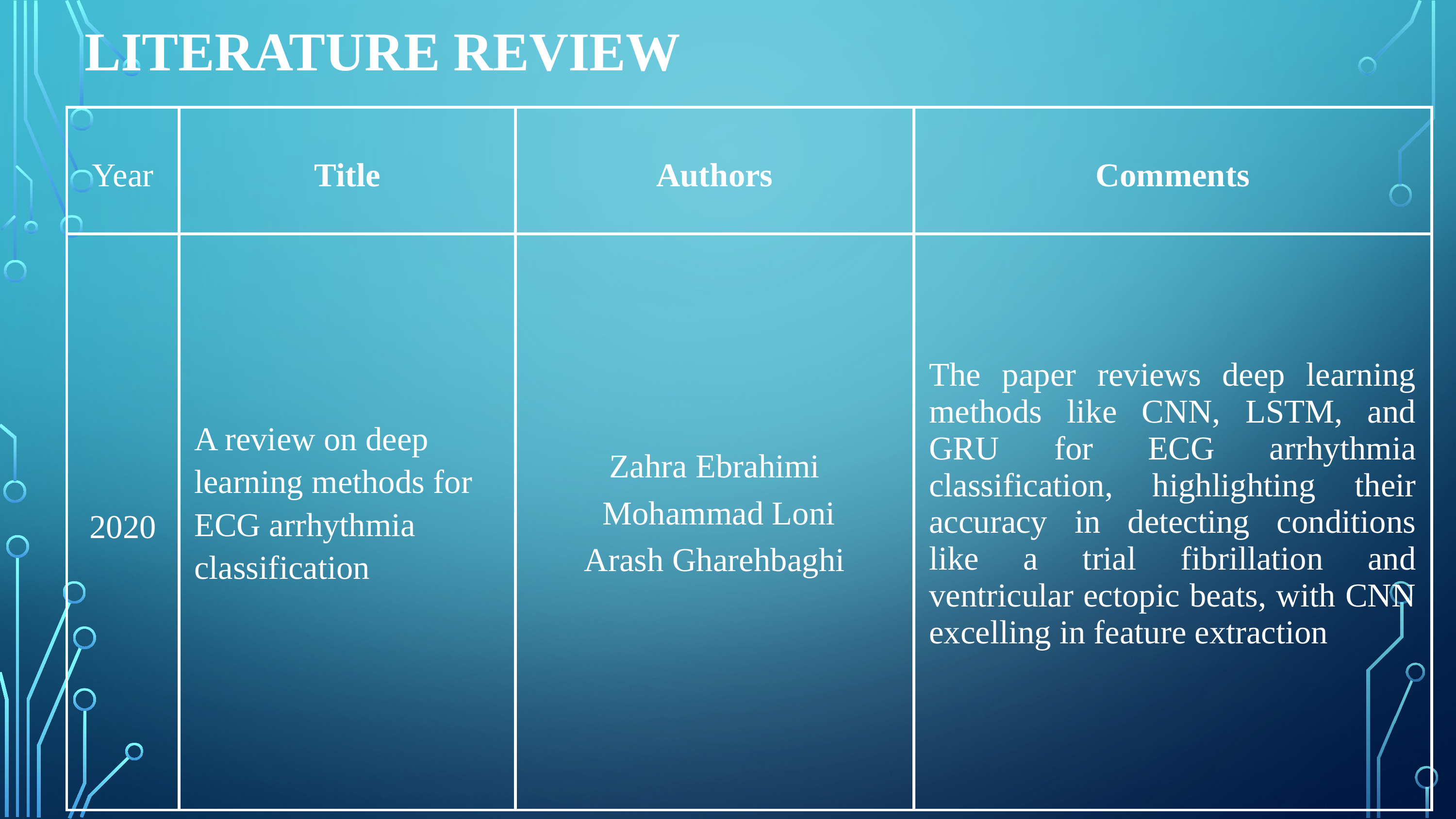

LITERATURE REVIEW
| Year | Title | Authors | Comments |
| --- | --- | --- | --- |
| 2020 | A review on deep learning methods for ECG arrhythmia classification | Zahra Ebrahimi Mohammad Loni Arash Gharehbaghi | The paper reviews deep learning methods like CNN, LSTM, and GRU for ECG arrhythmia classification, highlighting their accuracy in detecting conditions like a trial fibrillation and ventricular ectopic beats, with CNN excelling in feature extraction |